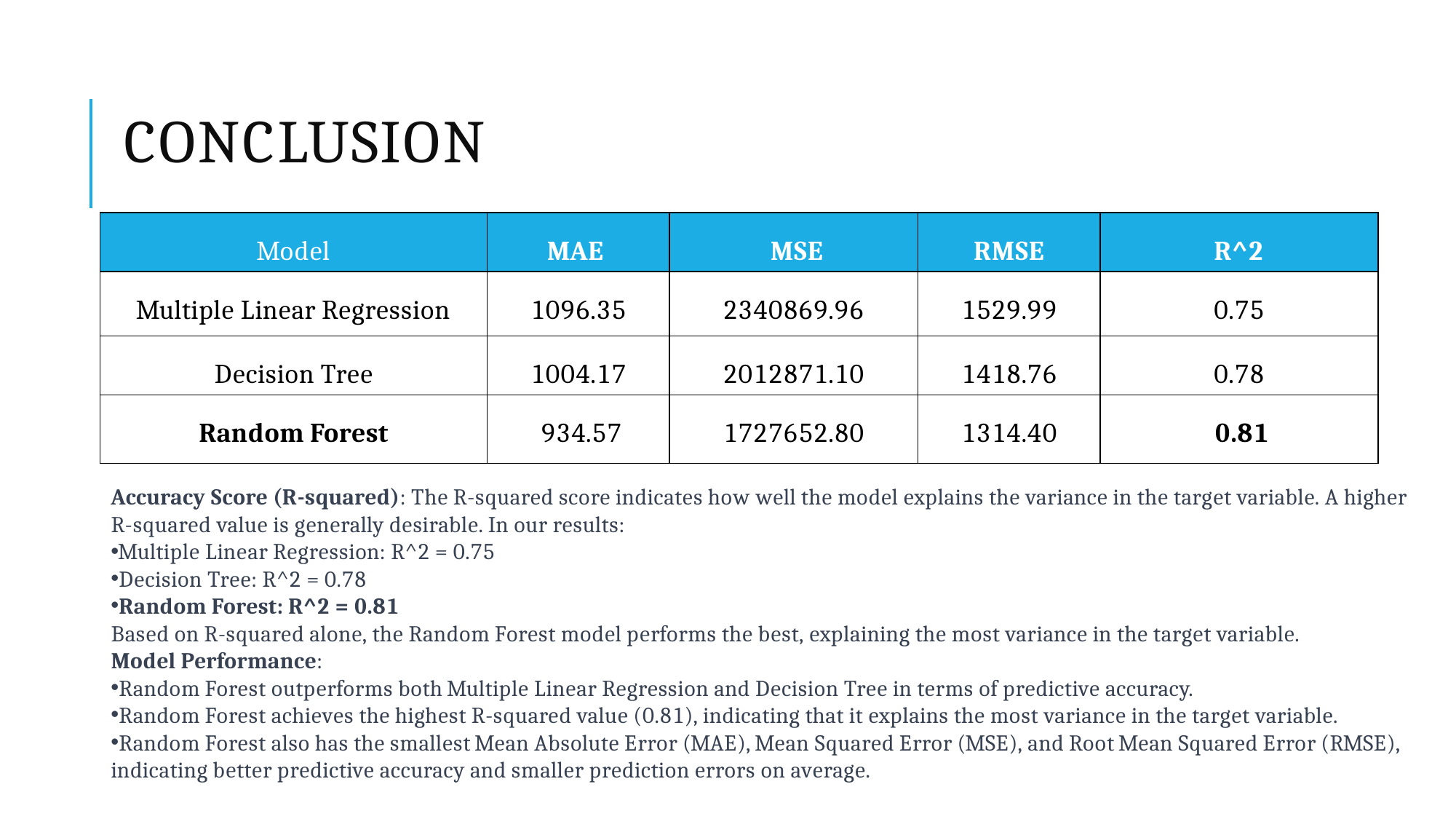

# Conclusion
| Model | MAE | MSE | RMSE | R^2 |
| --- | --- | --- | --- | --- |
| Multiple Linear Regression | 1096.35 | 2340869.96 | 1529.99 | 0.75 |
| Decision Tree | 1004.17 | 2012871.10 | 1418.76 | 0.78 |
| Random Forest | 934.57 | 1727652.80 | 1314.40 | 0.81 |
Accuracy Score (R-squared): The R-squared score indicates how well the model explains the variance in the target variable. A higher R-squared value is generally desirable. In our results:
Multiple Linear Regression: R^2 = 0.75
Decision Tree: R^2 = 0.78
Random Forest: R^2 = 0.81
Based on R-squared alone, the Random Forest model performs the best, explaining the most variance in the target variable.
Model Performance:
Random Forest outperforms both Multiple Linear Regression and Decision Tree in terms of predictive accuracy.
Random Forest achieves the highest R-squared value (0.81), indicating that it explains the most variance in the target variable.
Random Forest also has the smallest Mean Absolute Error (MAE), Mean Squared Error (MSE), and Root Mean Squared Error (RMSE), indicating better predictive accuracy and smaller prediction errors on average.